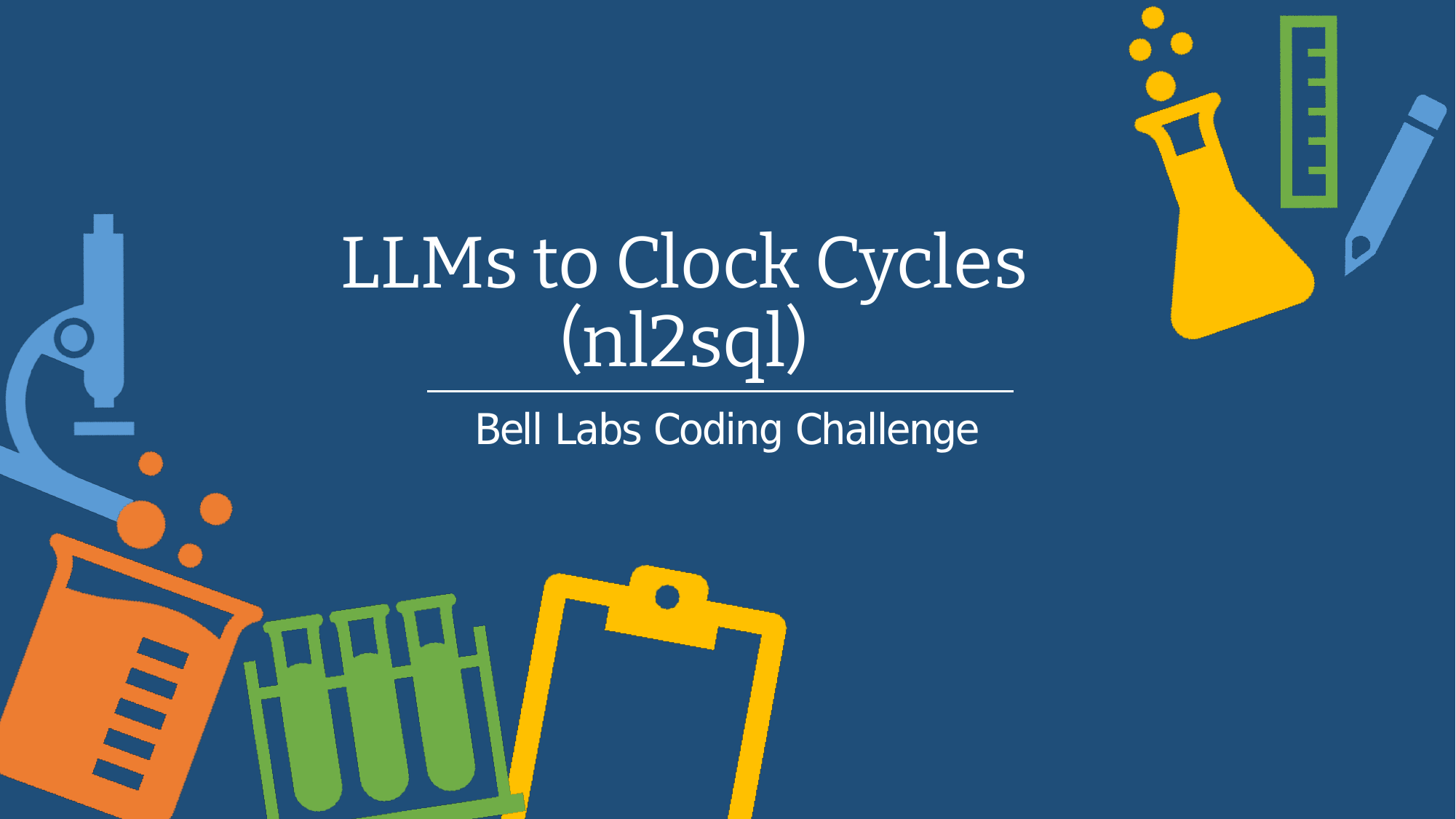

# LLMs to Clock Cycles (nl2sql)
Bell Labs Coding Challenge